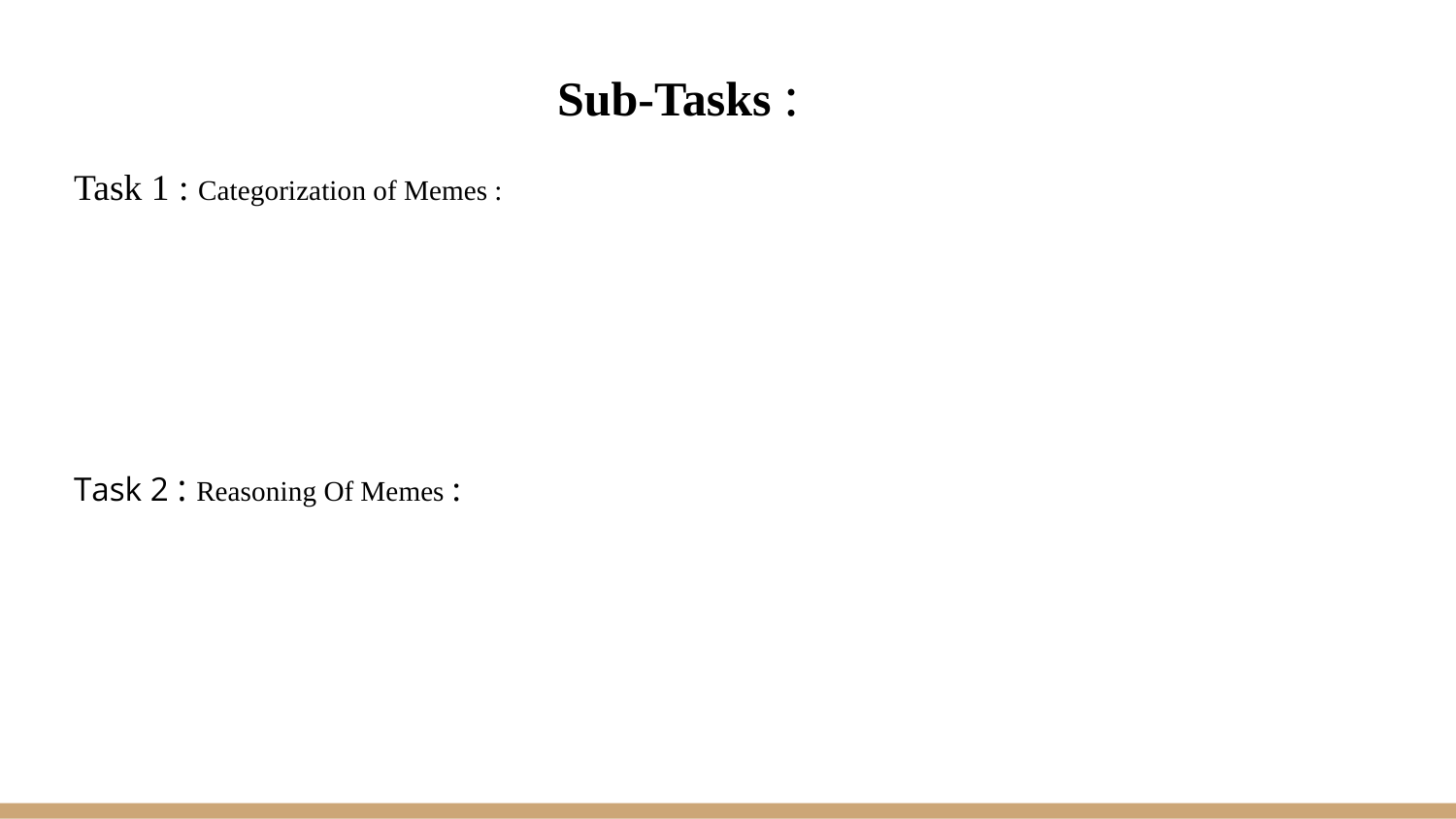

# Sub-Tasks :
Task 1 : Categorization of Memes :

Task 2 : Reasoning Of Memes :